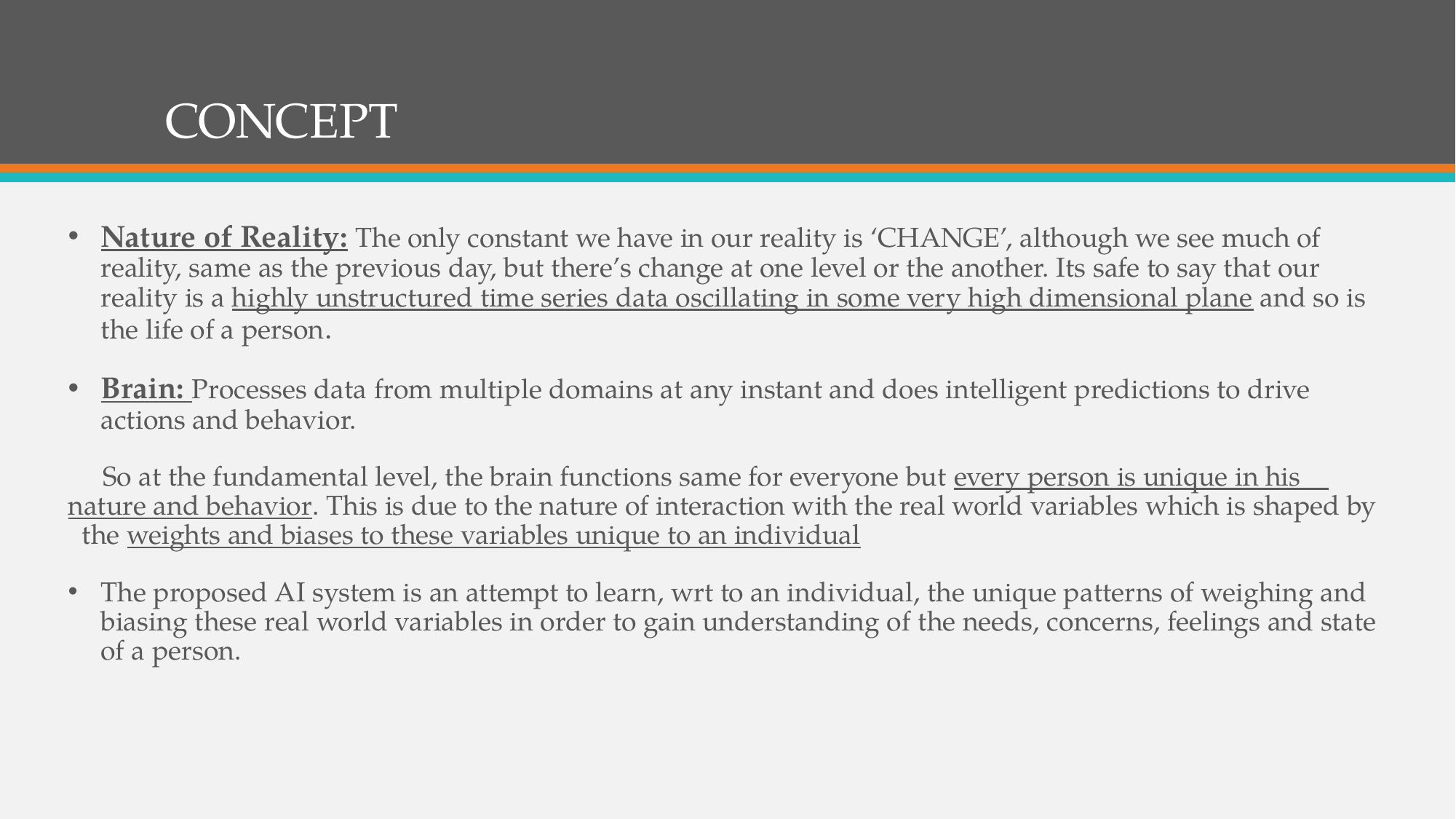

# CONCEPT
Nature of Reality: The only constant we have in our reality is ‘CHANGE’, although we see much of reality, same as the previous day, but there’s change at one level or the another. Its safe to say that our reality is a highly unstructured time series data oscillating in some very high dimensional plane and so is the life of a person.
Brain: Processes data from multiple domains at any instant and does intelligent predictions to drive actions and behavior.
     So at the fundamental level, the brain functions same for everyone but every person is unique in his     nature and behavior. This is due to the nature of interaction with the real world variables which is shaped by    the weights and biases to these variables unique to an individual
The proposed AI system is an attempt to learn, wrt to an individual, the unique patterns of weighing and biasing these real world variables in order to gain understanding of the needs, concerns, feelings and state of a person.